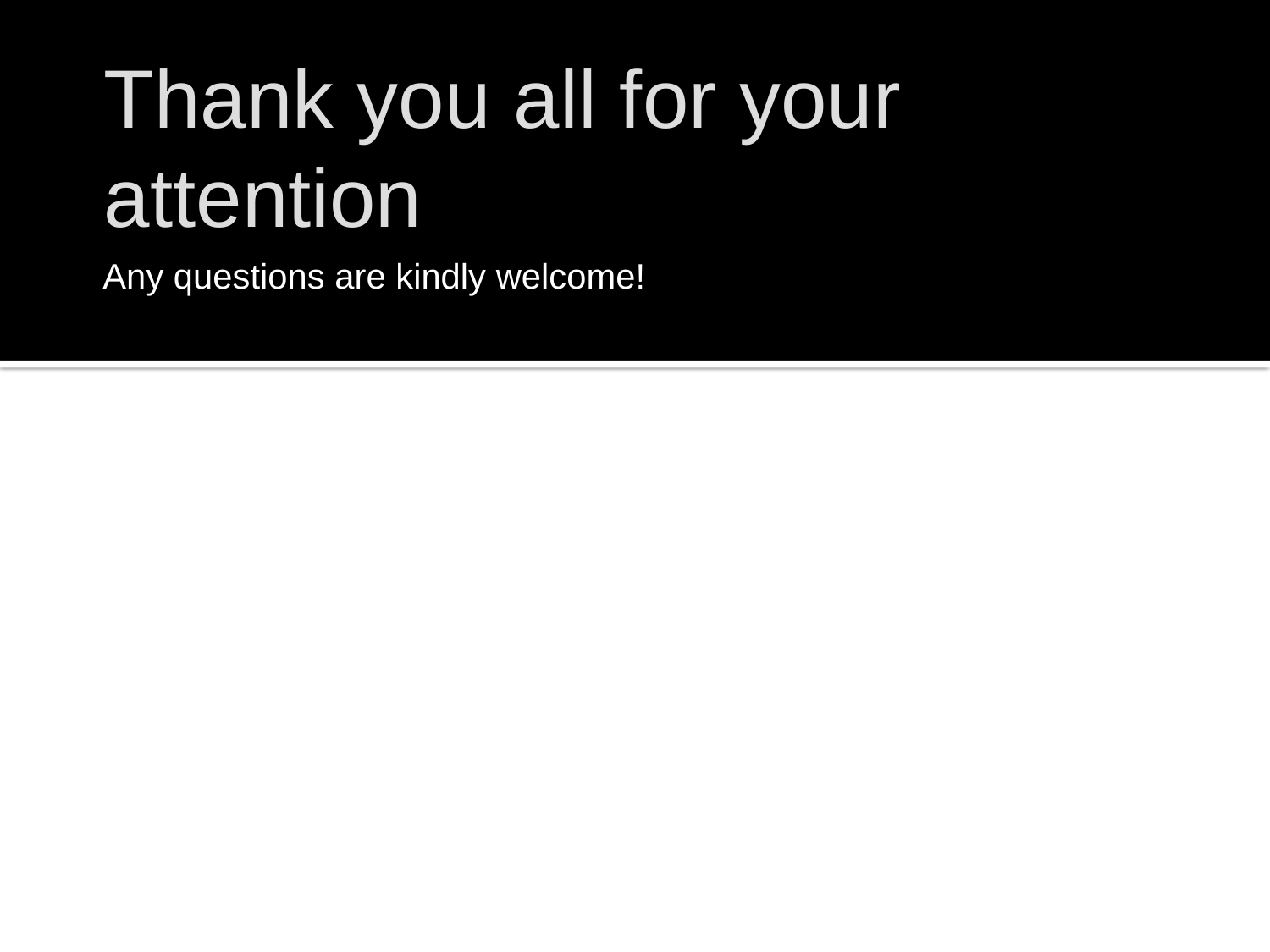

# Thank you all for your attention
Any questions are kindly welcome!